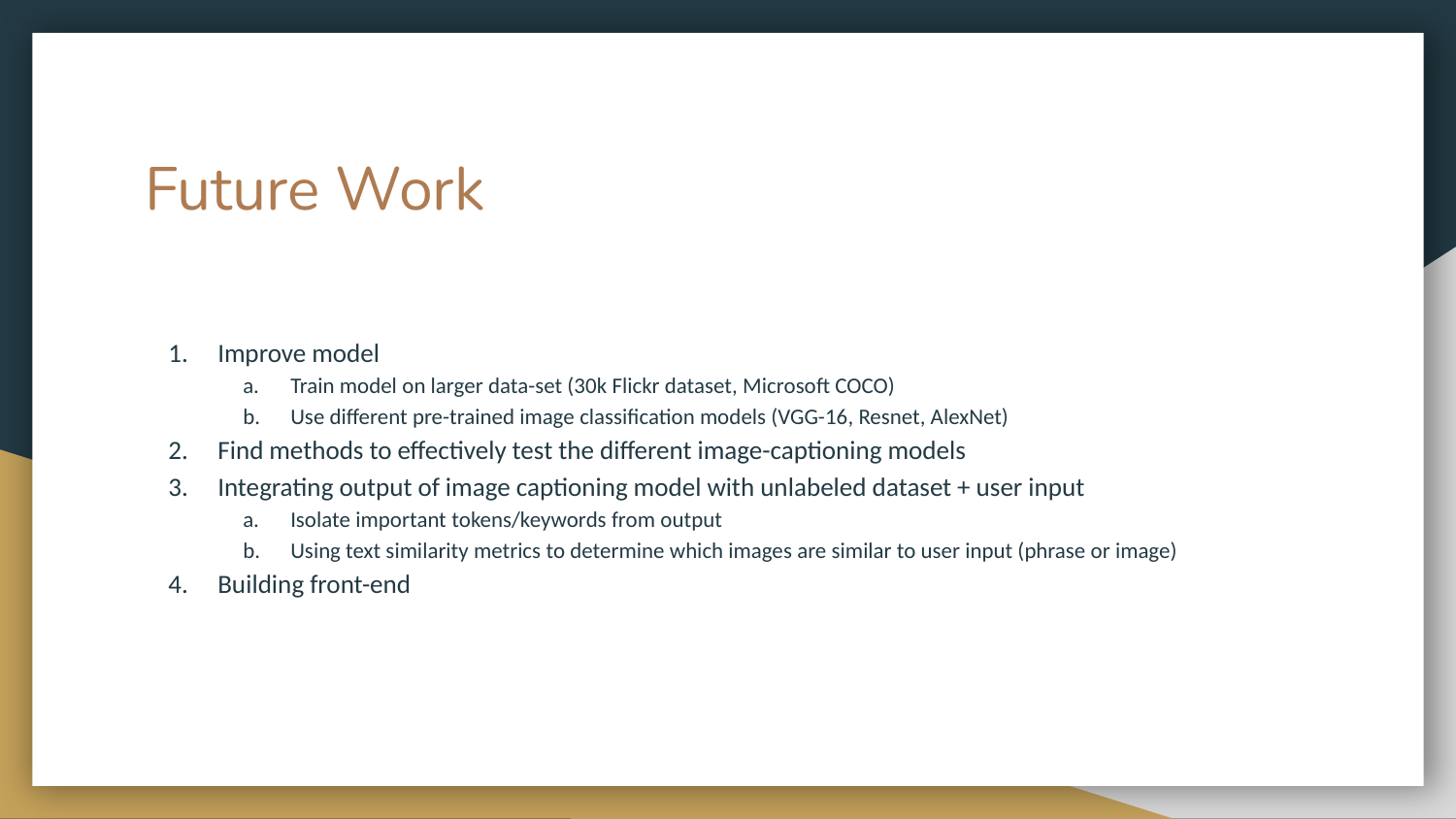

# Future Work
Improve model
Train model on larger data-set (30k Flickr dataset, Microsoft COCO)
Use different pre-trained image classification models (VGG-16, Resnet, AlexNet)
Find methods to effectively test the different image-captioning models
Integrating output of image captioning model with unlabeled dataset + user input
Isolate important tokens/keywords from output
Using text similarity metrics to determine which images are similar to user input (phrase or image)
Building front-end